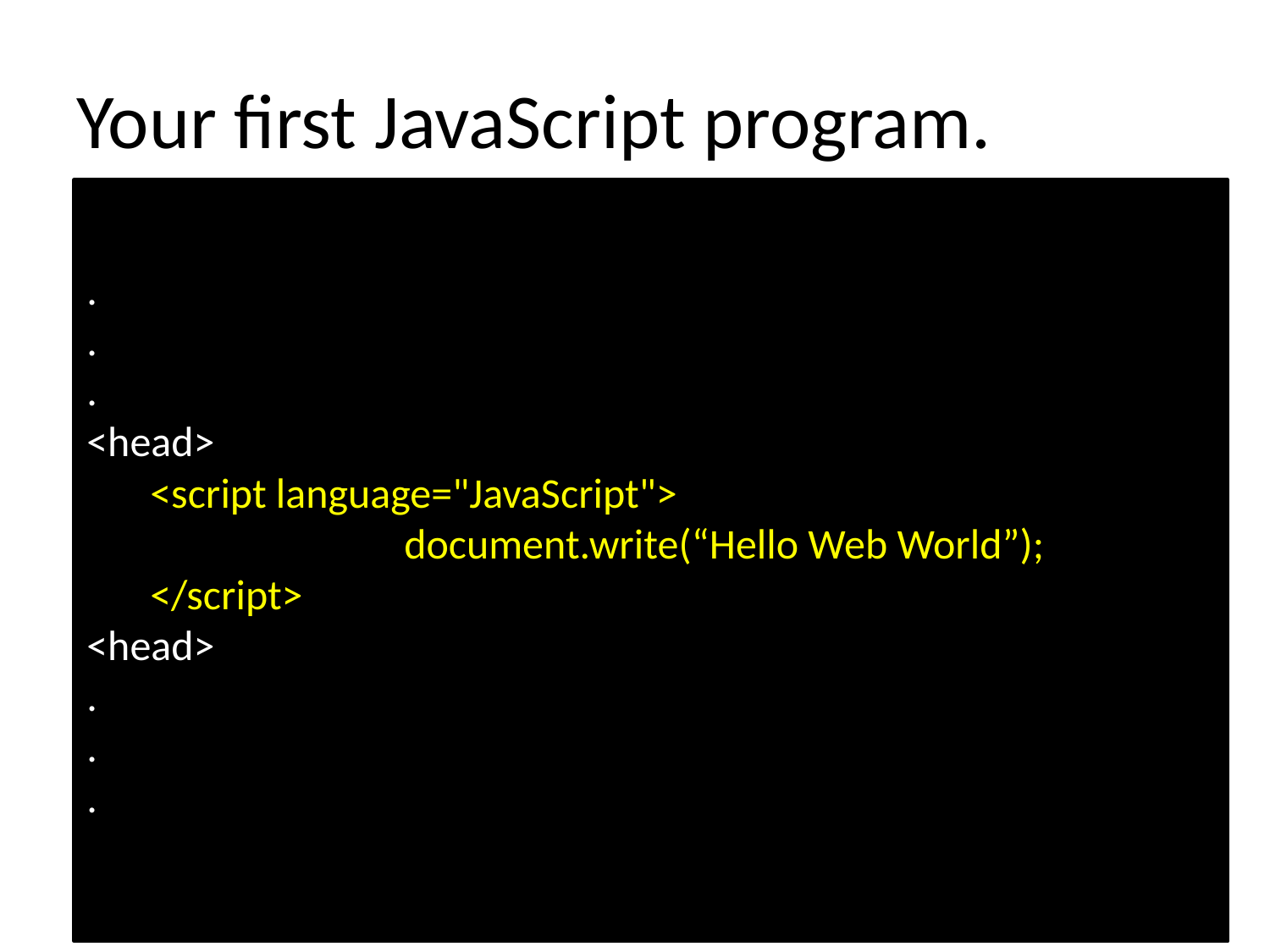

# Your first JavaScript program.
.
.
.
<head>
<script language="JavaScript">
		document.write(“Hello Web World”);
</script>
<head>
.
.
.